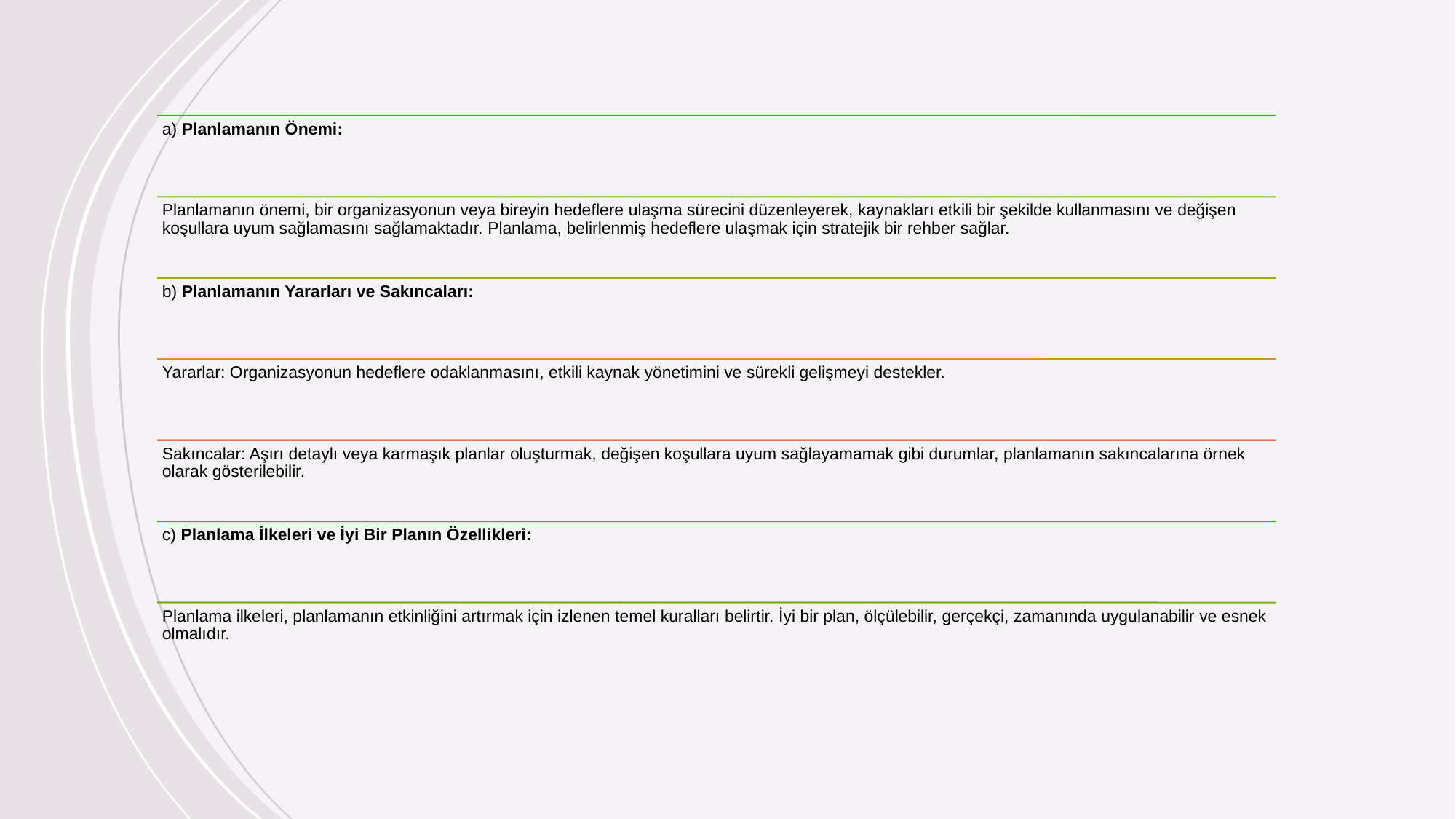

a) Planlamanın Önemi:
Planlamanın önemi, bir organizasyonun veya bireyin hedeflere ulaşma sürecini düzenleyerek, kaynakları etkili bir şekilde kullanmasını ve değişen koşullara uyum sağlamasını sağlamaktadır. Planlama, belirlenmiş hedeflere ulaşmak için stratejik bir rehber sağlar.
b) Planlamanın Yararları ve Sakıncaları:
Yararlar: Organizasyonun hedeflere odaklanmasını, etkili kaynak yönetimini ve sürekli gelişmeyi destekler.
Sakıncalar: Aşırı detaylı veya karmaşık planlar oluşturmak, değişen koşullara uyum sağlayamamak gibi durumlar, planlamanın sakıncalarına örnek olarak gösterilebilir.
c) Planlama İlkeleri ve İyi Bir Planın Özellikleri:
Planlama ilkeleri, planlamanın etkinliğini artırmak için izlenen temel kuralları belirtir. İyi bir plan, ölçülebilir, gerçekçi, zamanında uygulanabilir ve esnek olmalıdır.